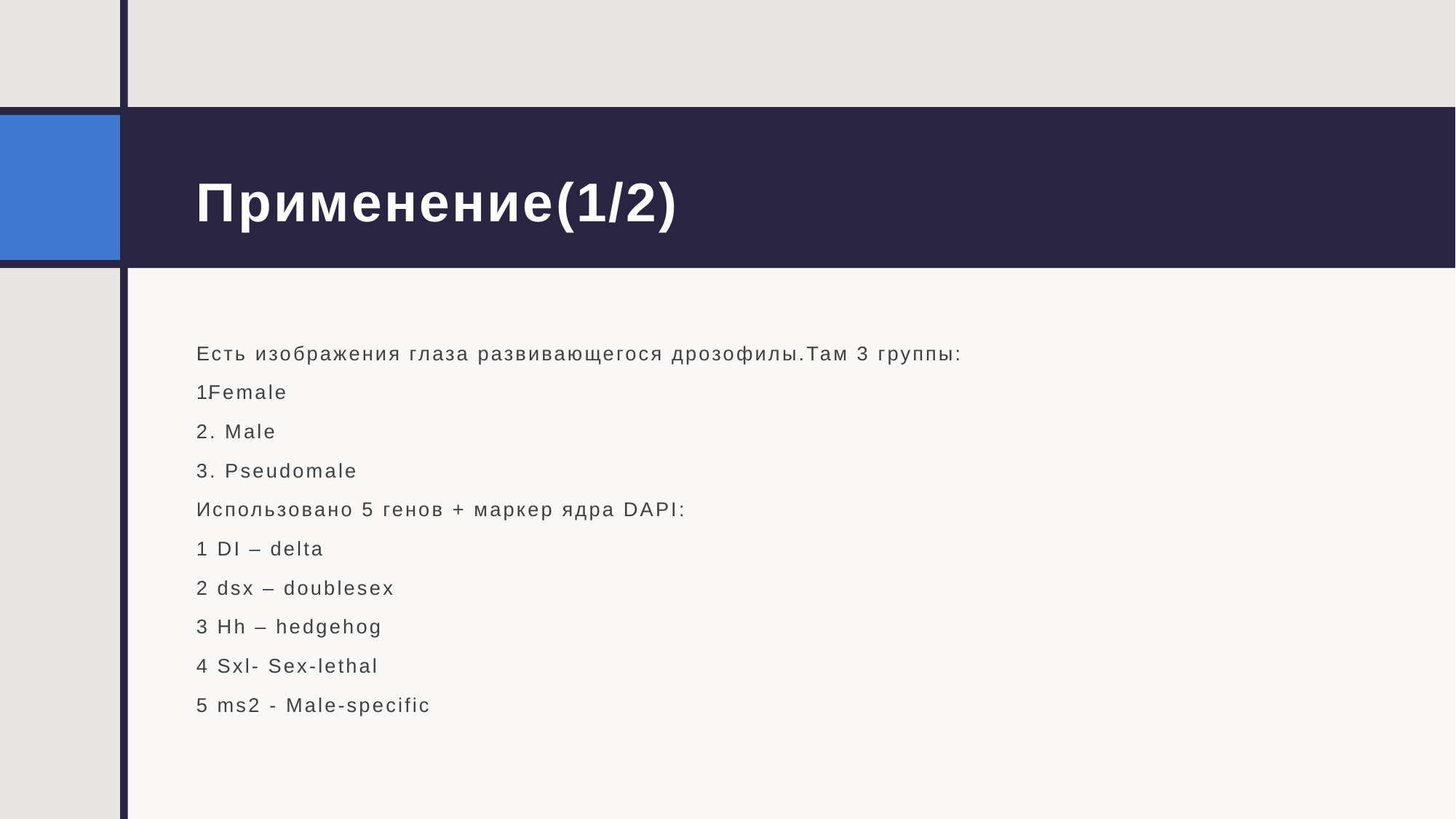

# Применение(1/2)

Есть изображения глаза развивающегося дрозофилы.Там 3 группы:
Female
2. Male
3. Pseudomale
Использовано 5 генов + маркер ядра DAPI:
1 DI – delta
2 dsx – doublesex
3 Hh – hedgehog
4 Sxl- Sex-lethal
5 ms2 - Male-specific